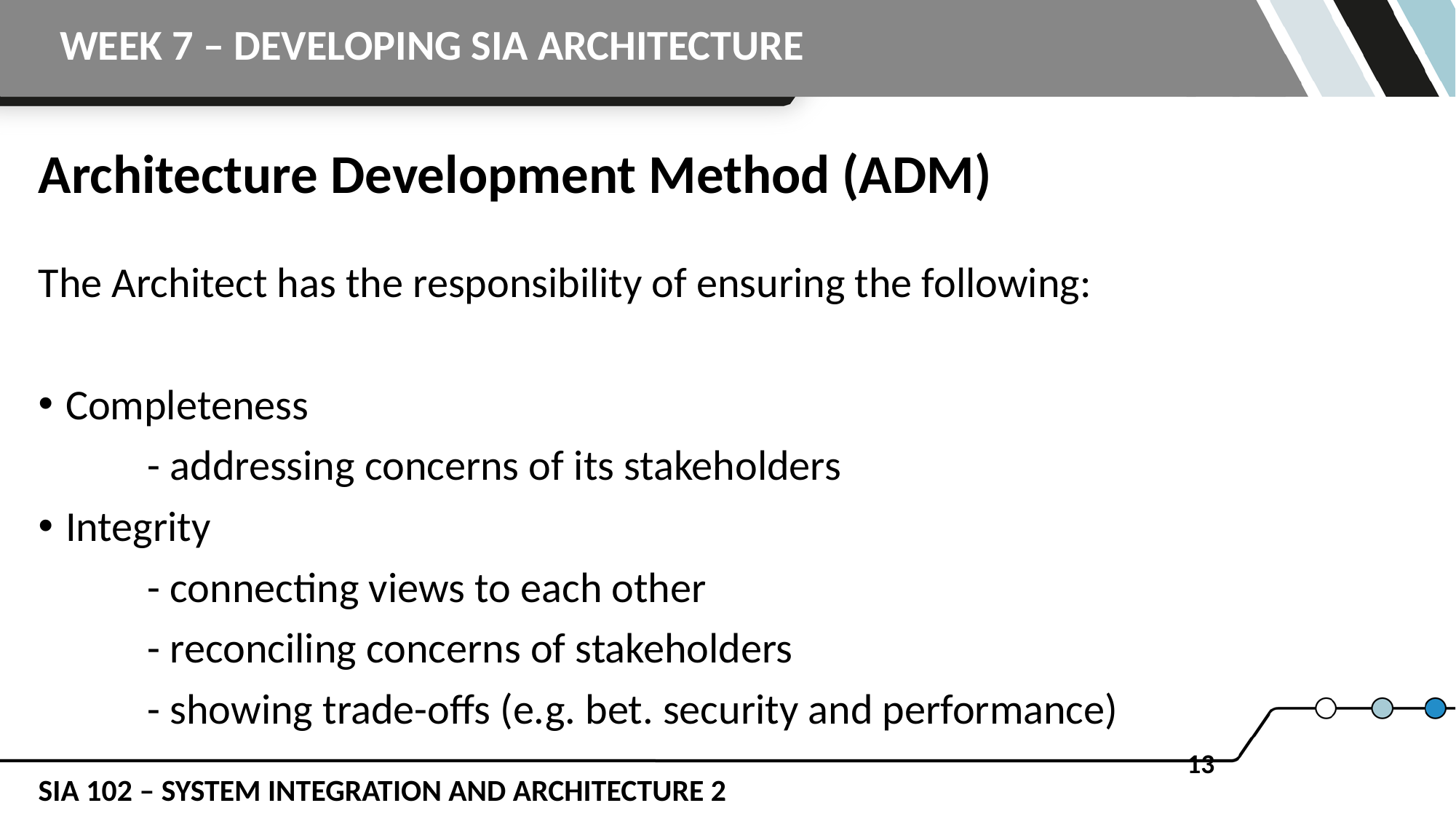

# Architecture Development Method (ADM)
The Architect has the responsibility of ensuring the following:

Completeness
	- addressing concerns of its stakeholders
Integrity
	- connecting views to each other
	- reconciling concerns of stakeholders
	- showing trade-offs (e.g. bet. security and performance)
13